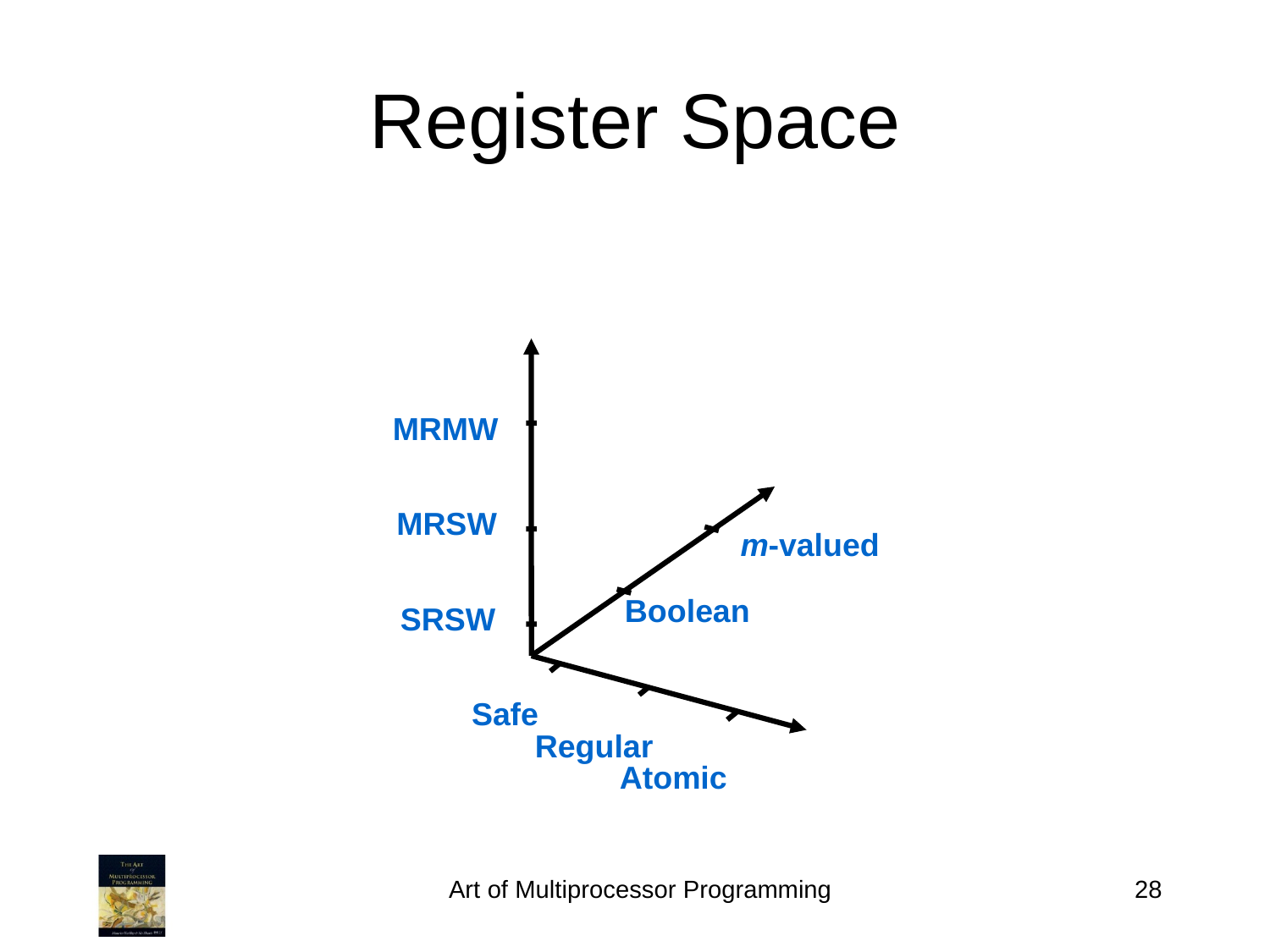

Register Space

MRMW

MRSW
m-valued

Boolean

SRSW

Safe

Regular
Atomic
Art of Multiprocessor Programming
28